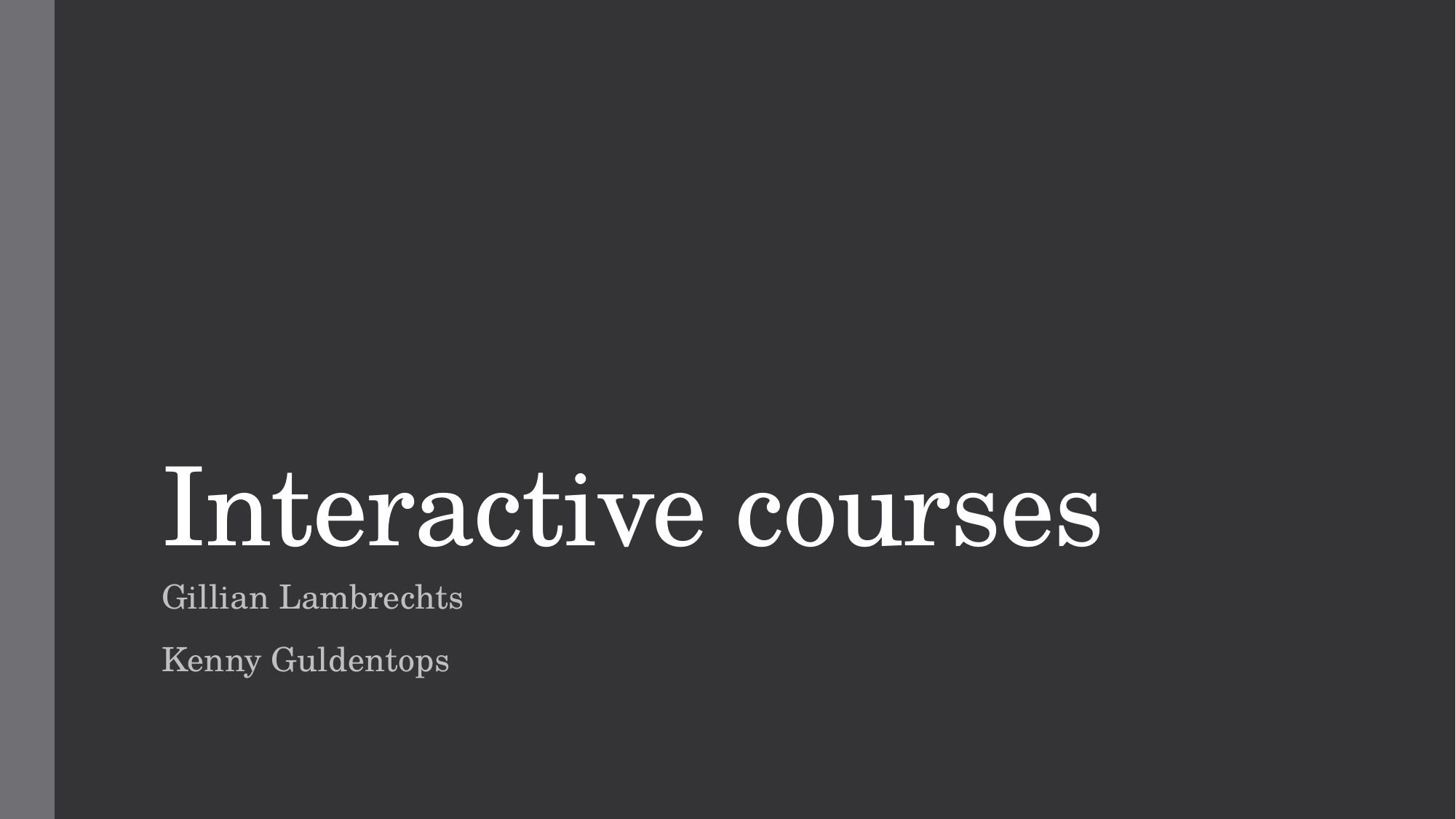

# Interactive courses
Gillian Lambrechts
Kenny Guldentops